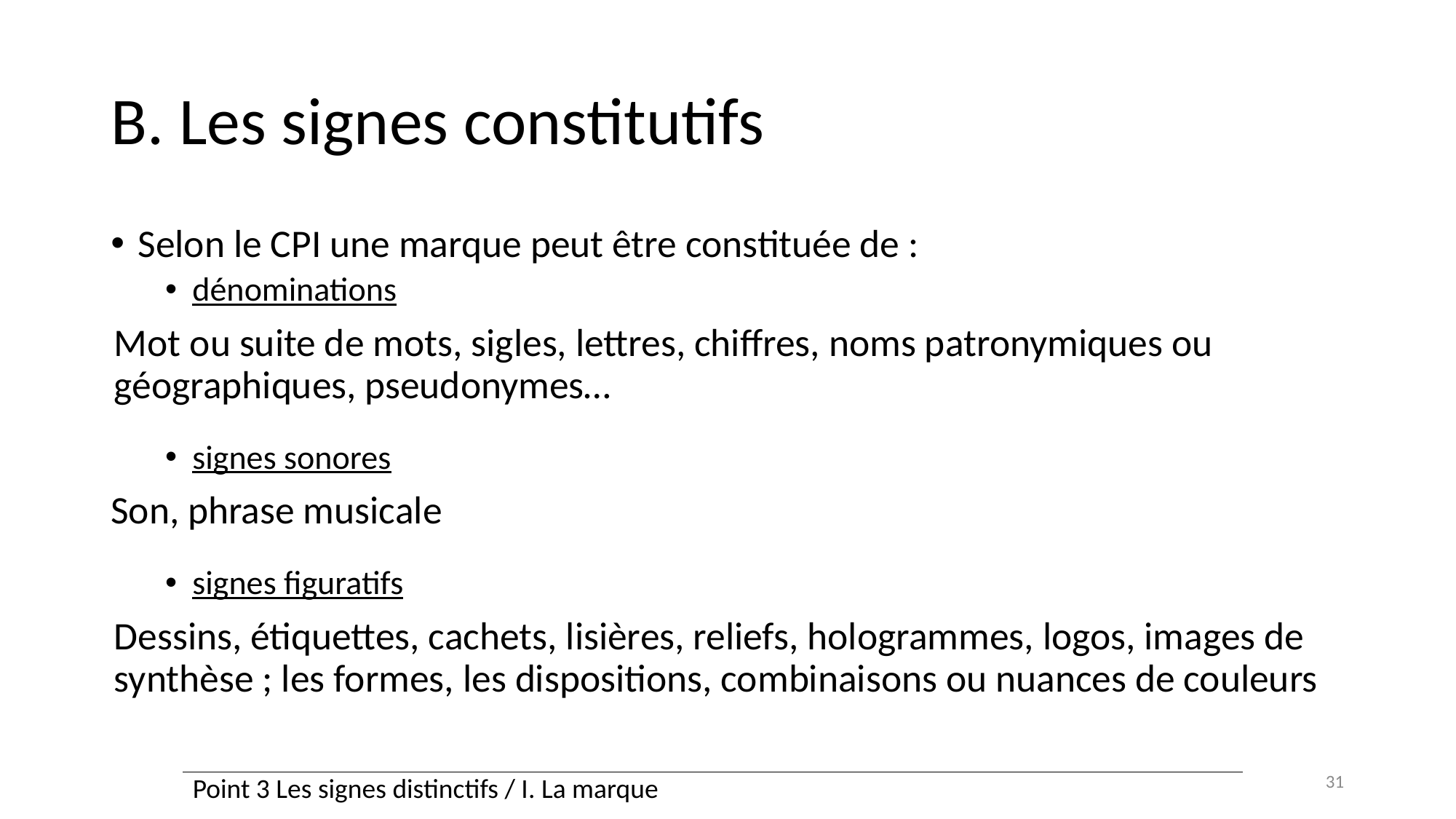

# B. Les signes constitutifs
Selon le CPI une marque peut être constituée de :
dénominations
Mot ou suite de mots, sigles, lettres, chiffres, noms patronymiques ou géographiques, pseudonymes…
signes sonores
Son, phrase musicale
signes figuratifs
Dessins, étiquettes, cachets, lisières, reliefs, hologrammes, logos, images de synthèse ; les formes, les dispositions, combinaisons ou nuances de couleurs

31
| Point 3 Les signes distinctifs / I. La marque |
| --- |